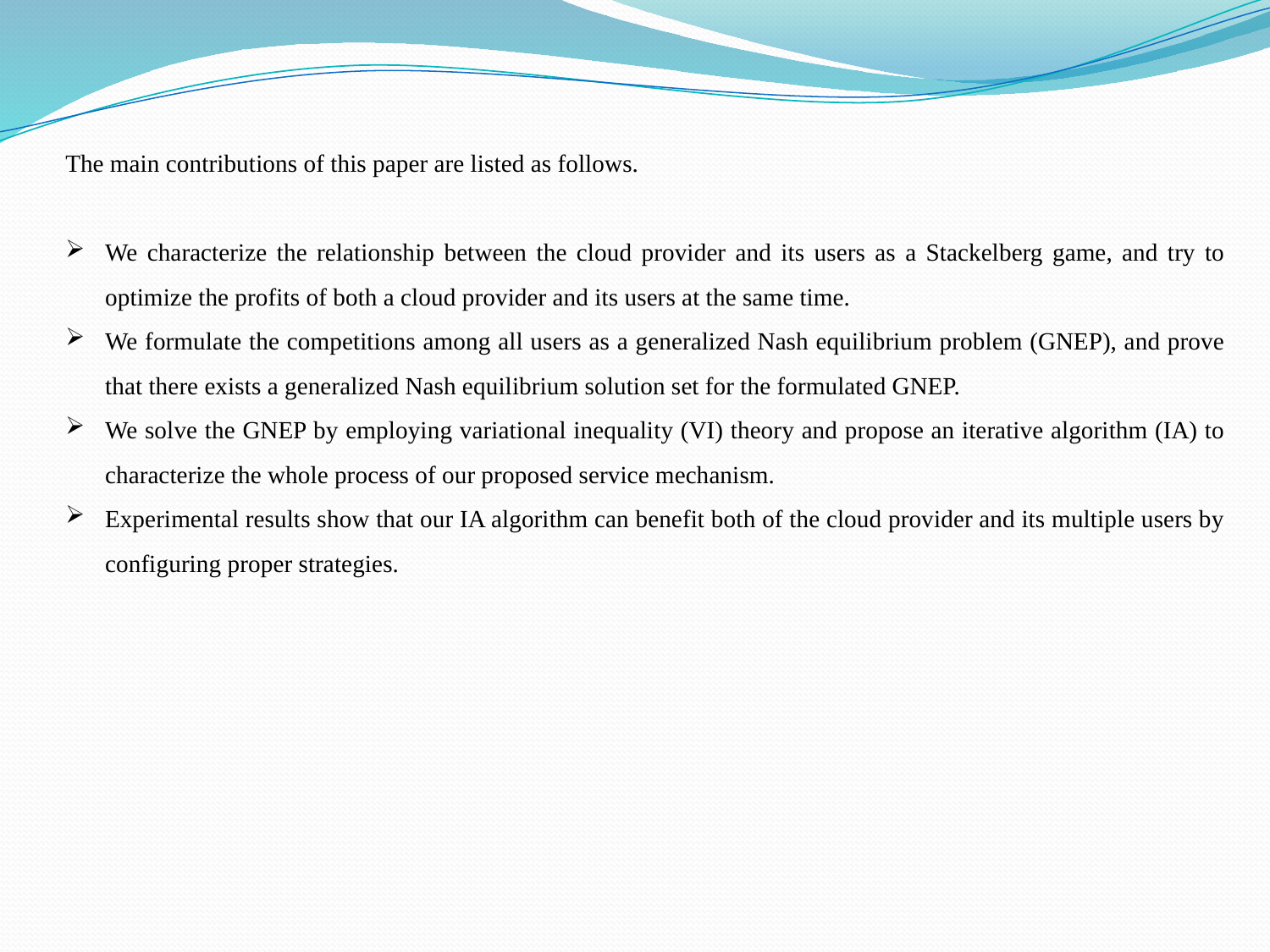

The main contributions of this paper are listed as follows.

We characterize the relationship between the cloud provider and its users as a Stackelberg game, and try to optimize the profits of both a cloud provider and its users at the same time.
We formulate the competitions among all users as a generalized Nash equilibrium problem (GNEP), and prove that there exists a generalized Nash equilibrium solution set for the formulated GNEP.
We solve the GNEP by employing variational inequality (VI) theory and propose an iterative algorithm (IA) to characterize the whole process of our proposed service mechanism.
Experimental results show that our IA algorithm can benefit both of the cloud provider and its multiple users by configuring proper strategies.